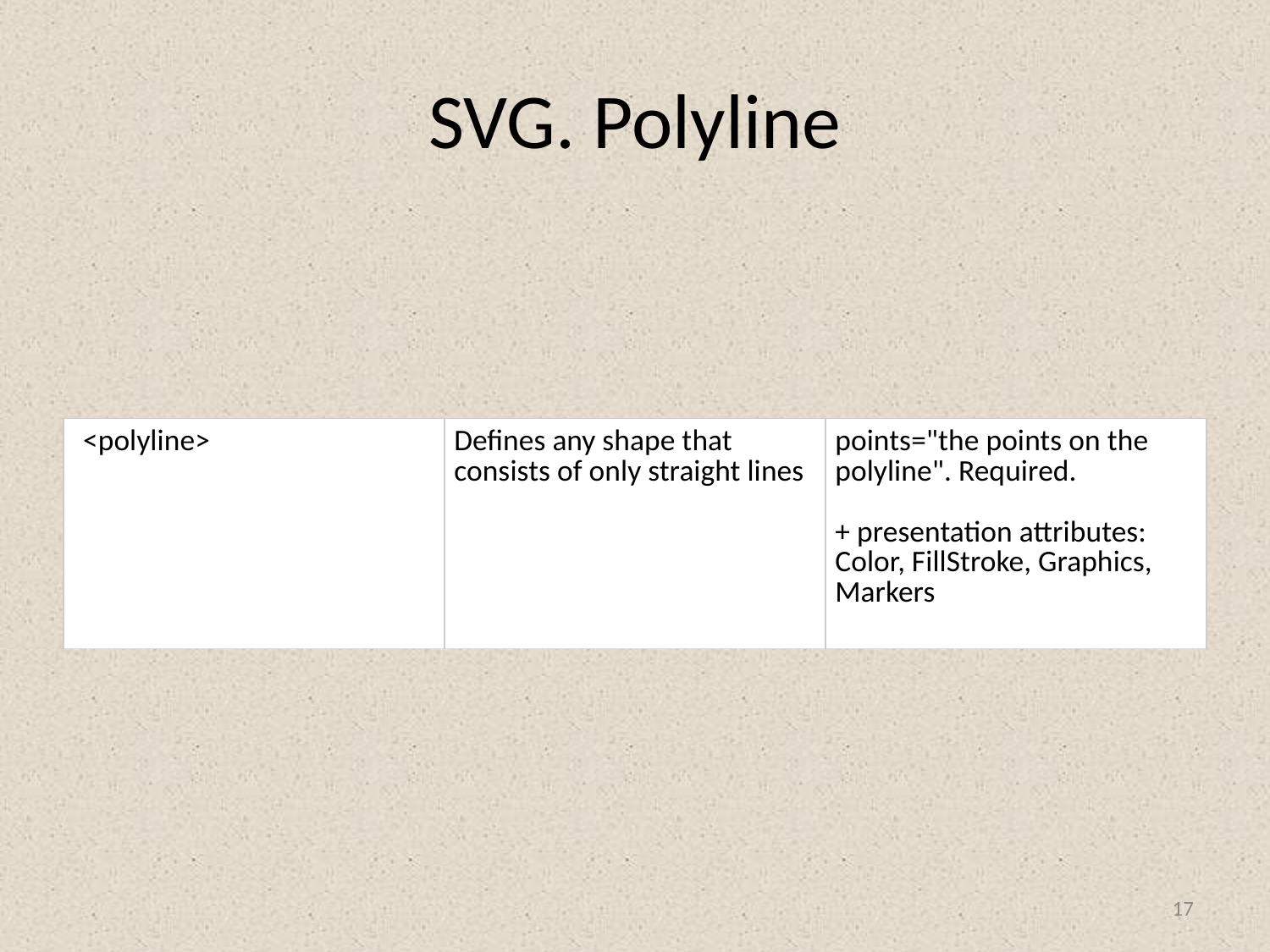

# SVG. Polyline
| <polyline> | Defines any shape that consists of only straight lines | points="the points on the polyline". Required. + presentation attributes: Color, FillStroke, Graphics, Markers |
| --- | --- | --- |
17